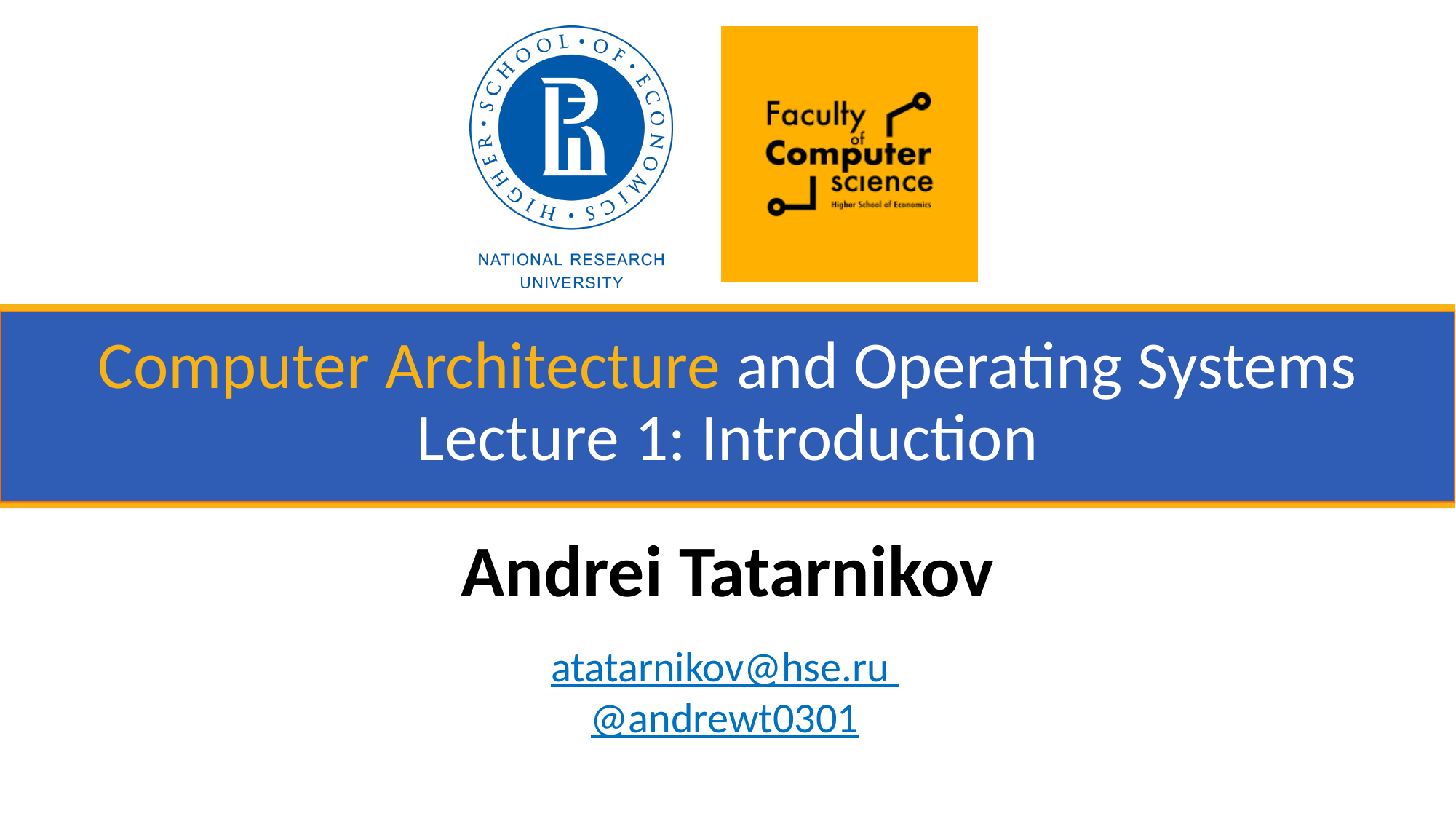

# Computer Architecture and Operating Systems Lecture 1: Introduction
Andrei Tatarnikov
atatarnikov@hse.ru
@andrewt0301